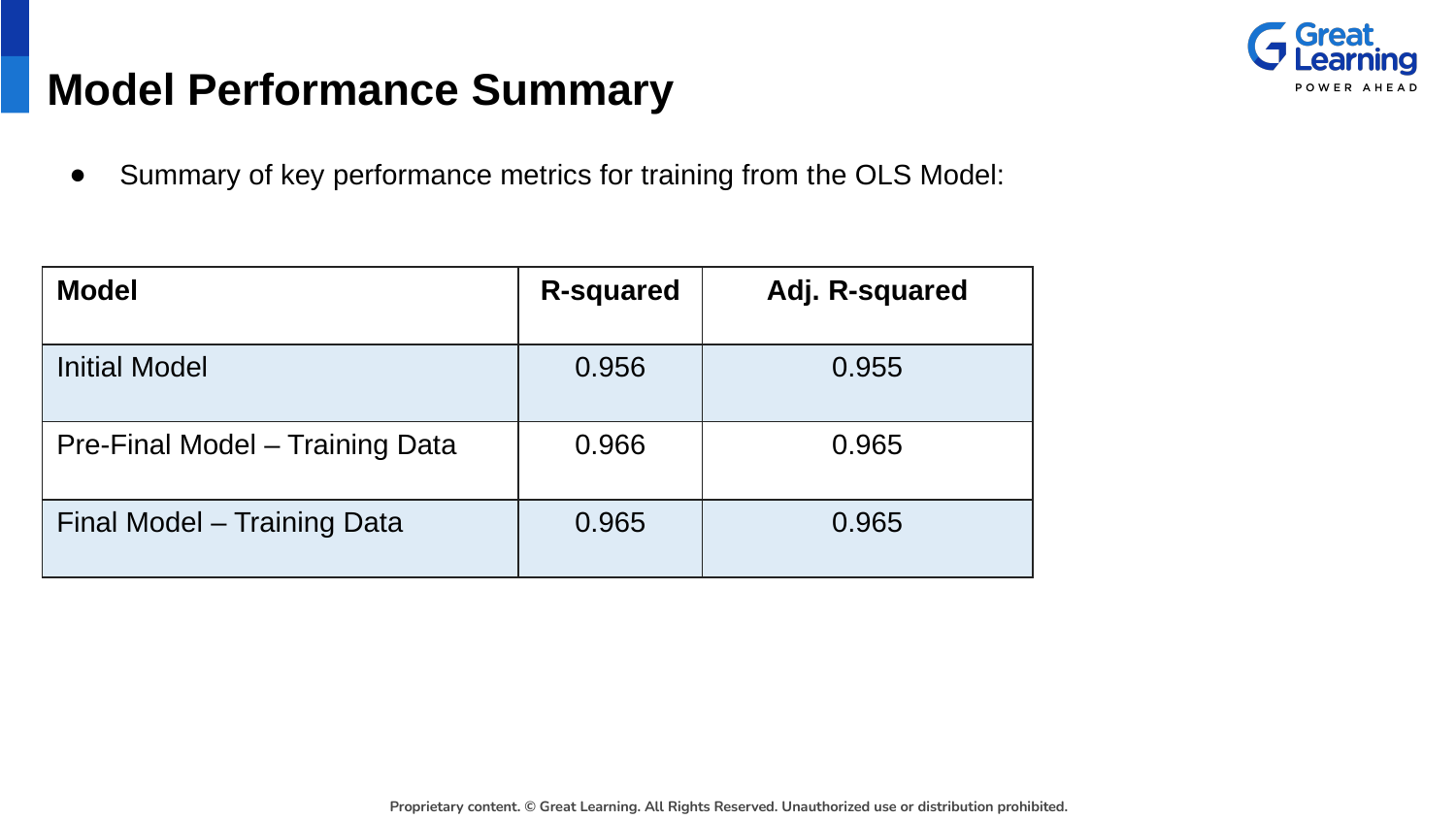

# Model Performance Summary
Summary of key performance metrics for training from the OLS Model:

| Model | R-squared | Adj. R-squared |
| --- | --- | --- |
| Initial Model | 0.956 | 0.955 |
| Pre-Final Model – Training Data | 0.966 | 0.965 |
| Final Model – Training Data | 0.965 | 0.965 |